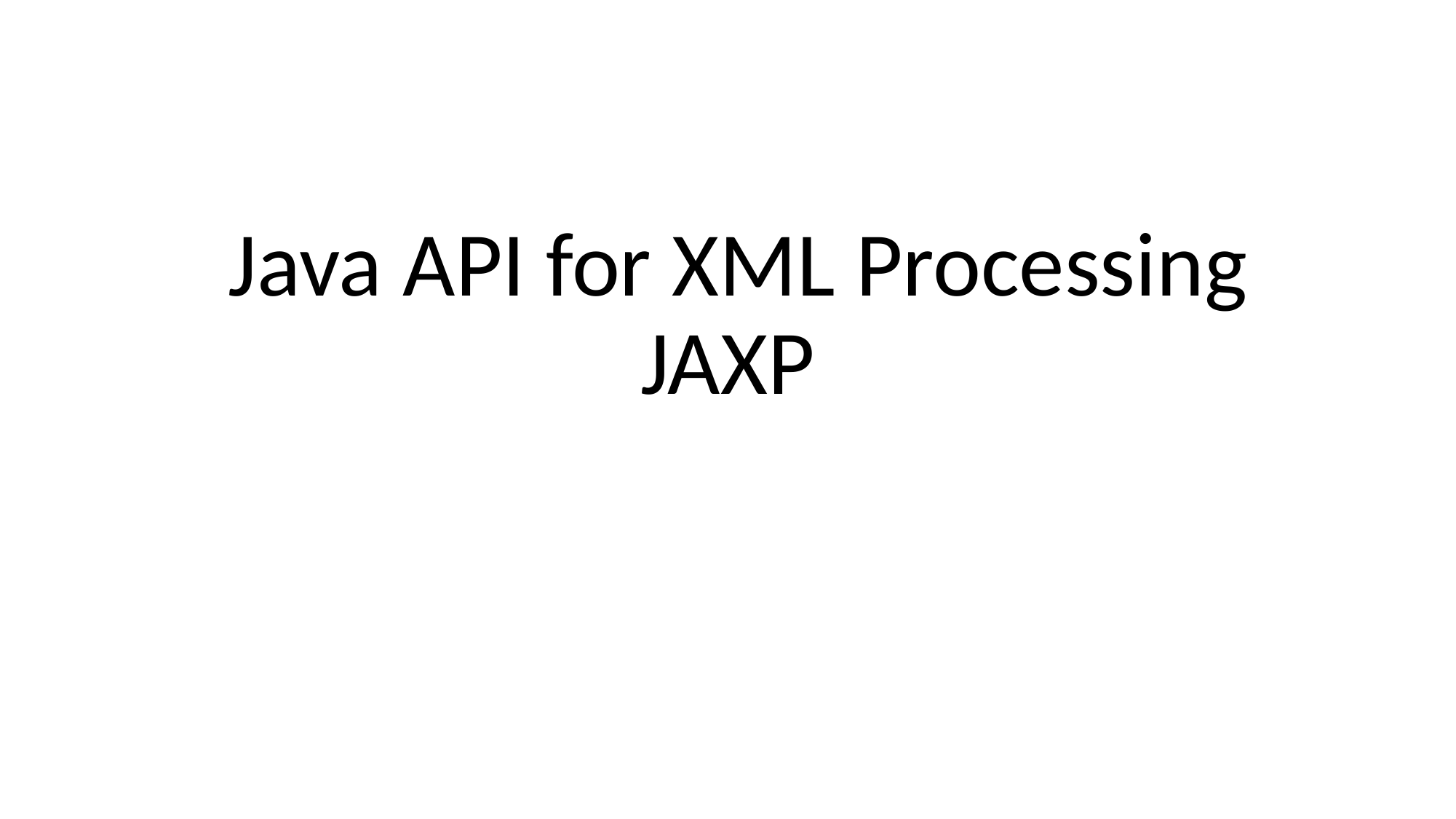

# Java API for XML Processing JAXP